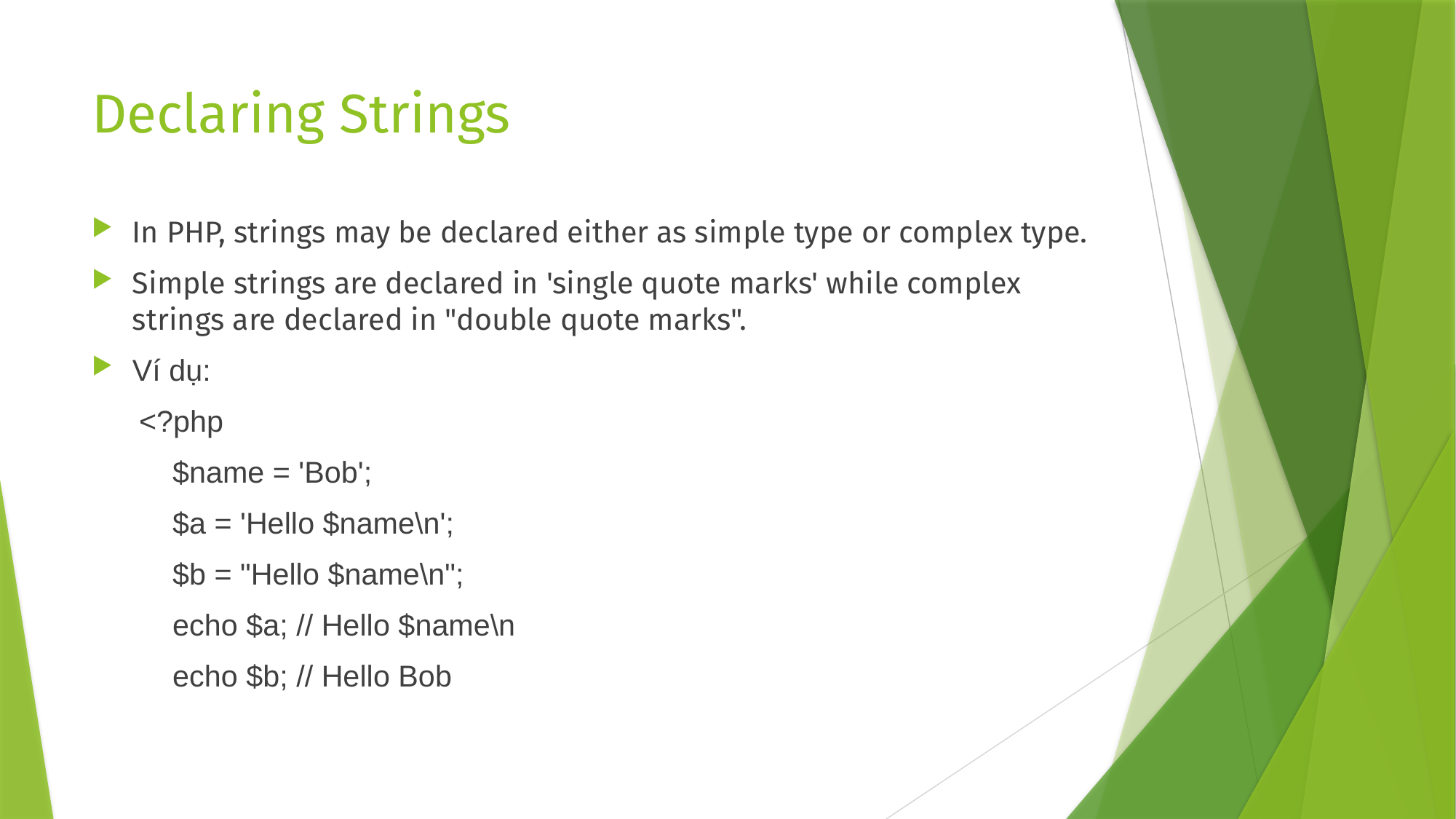

# Declaring Strings
In PHP, strings may be declared either as simple type or complex type.
Simple strings are declared in 'single quote marks' while complex strings are declared in "double quote marks".
Ví dụ:
<?php
    $name = 'Bob';
    $a = 'Hello $name\n';
    $b = "Hello $name\n";
    echo $a; // Hello $name\n
    echo $b; // Hello Bob